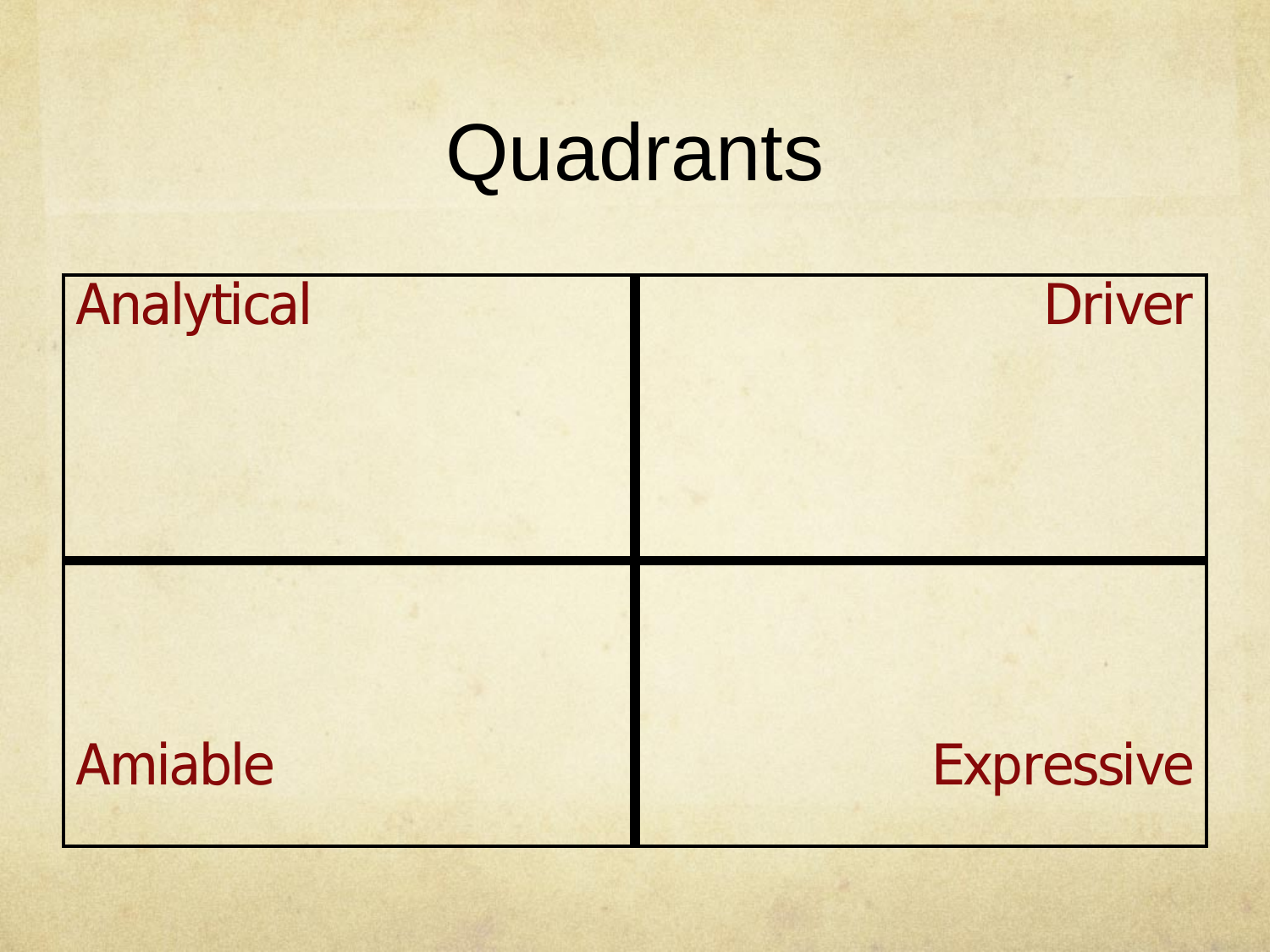

# Quadrants
| Analytical | Driver |
| --- | --- |
| Amiable | Expressive |